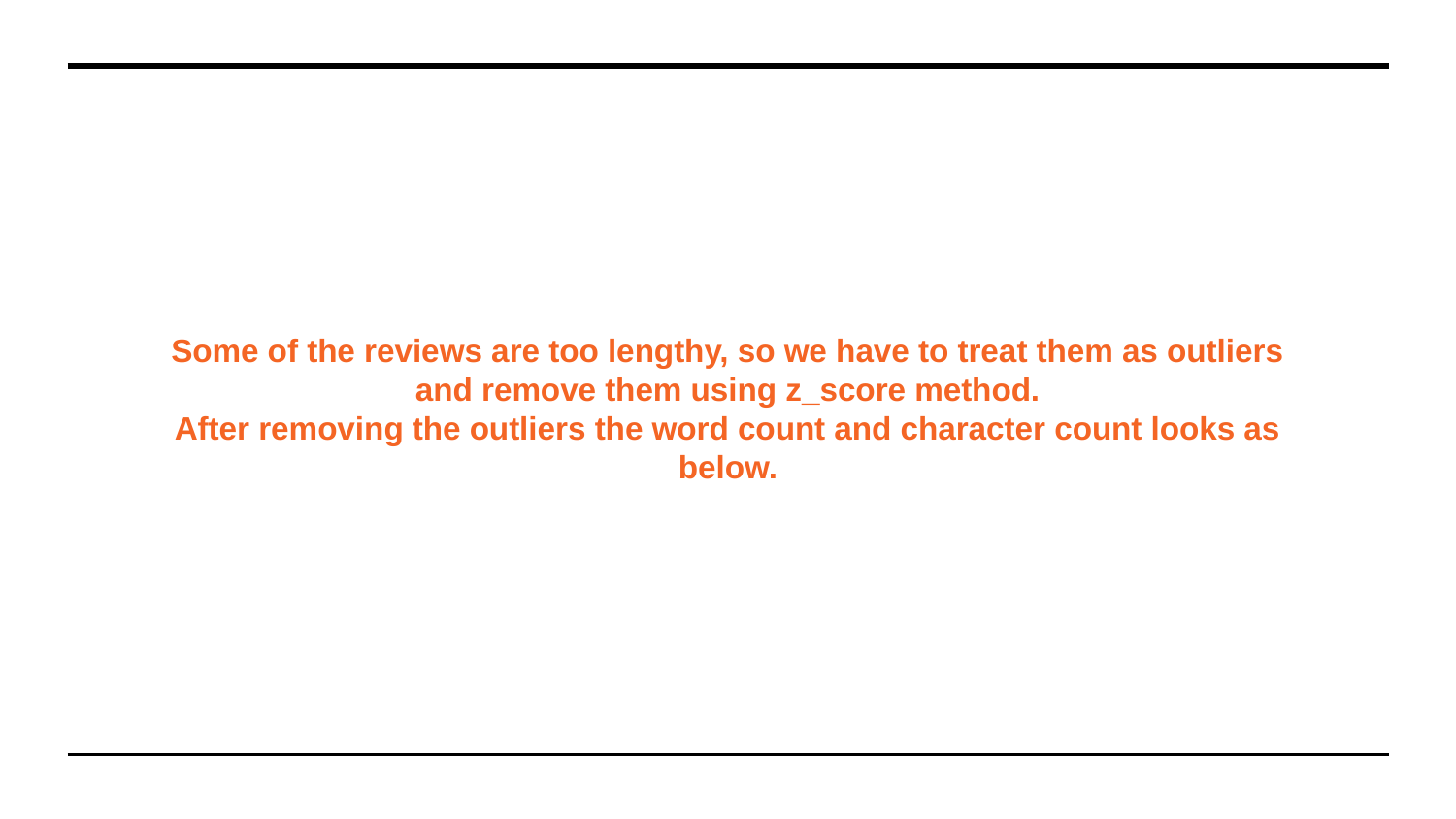

# Some of the reviews are too lengthy, so we have to treat them as outliers and remove them using z_score method.
After removing the outliers the word count and character count looks as below.